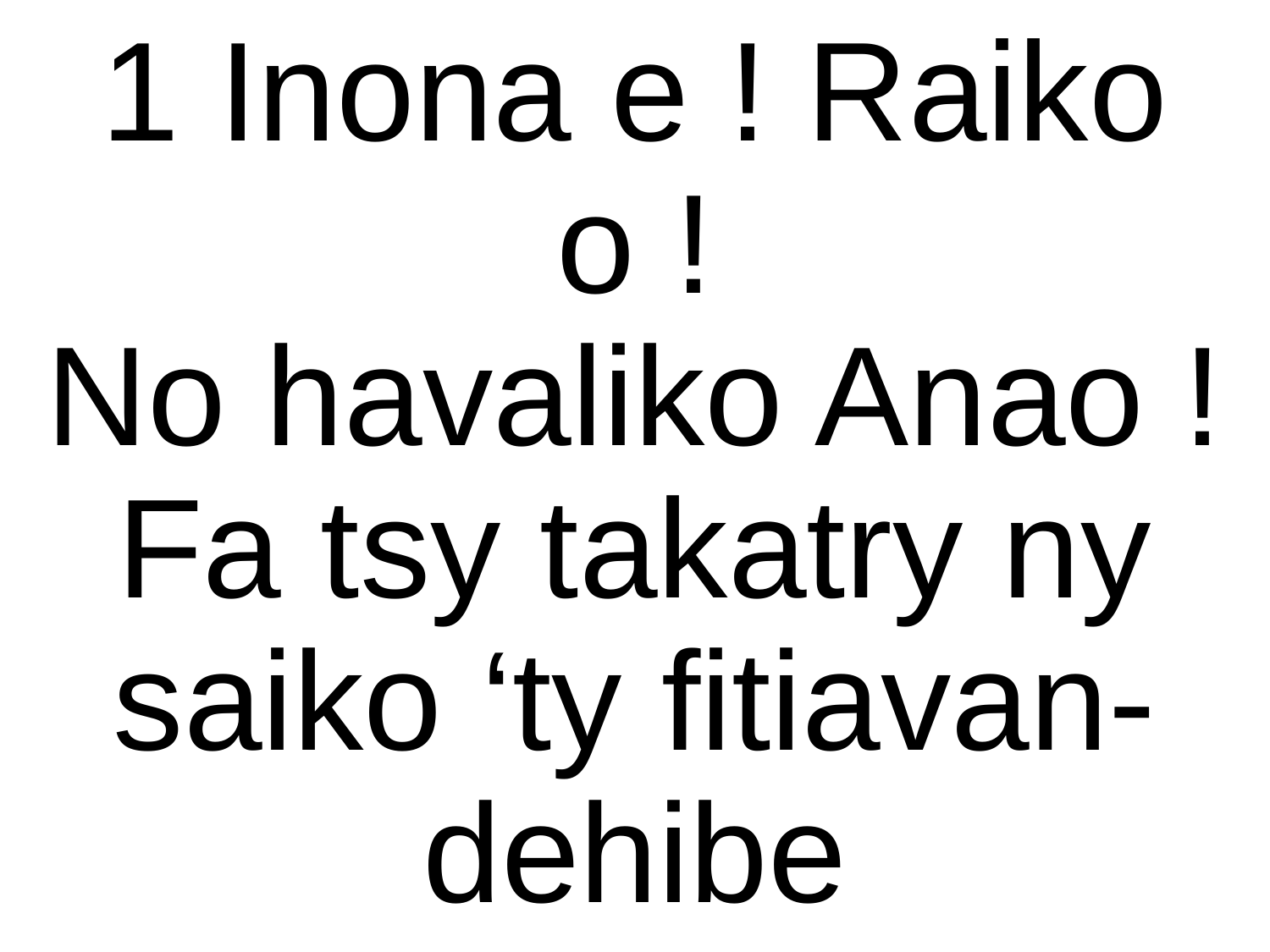

# 1 Inona e ! Raiko o ! No havaliko Anao ! Fa tsy takatry ny saiko ‘ty fitiavan-dehibe